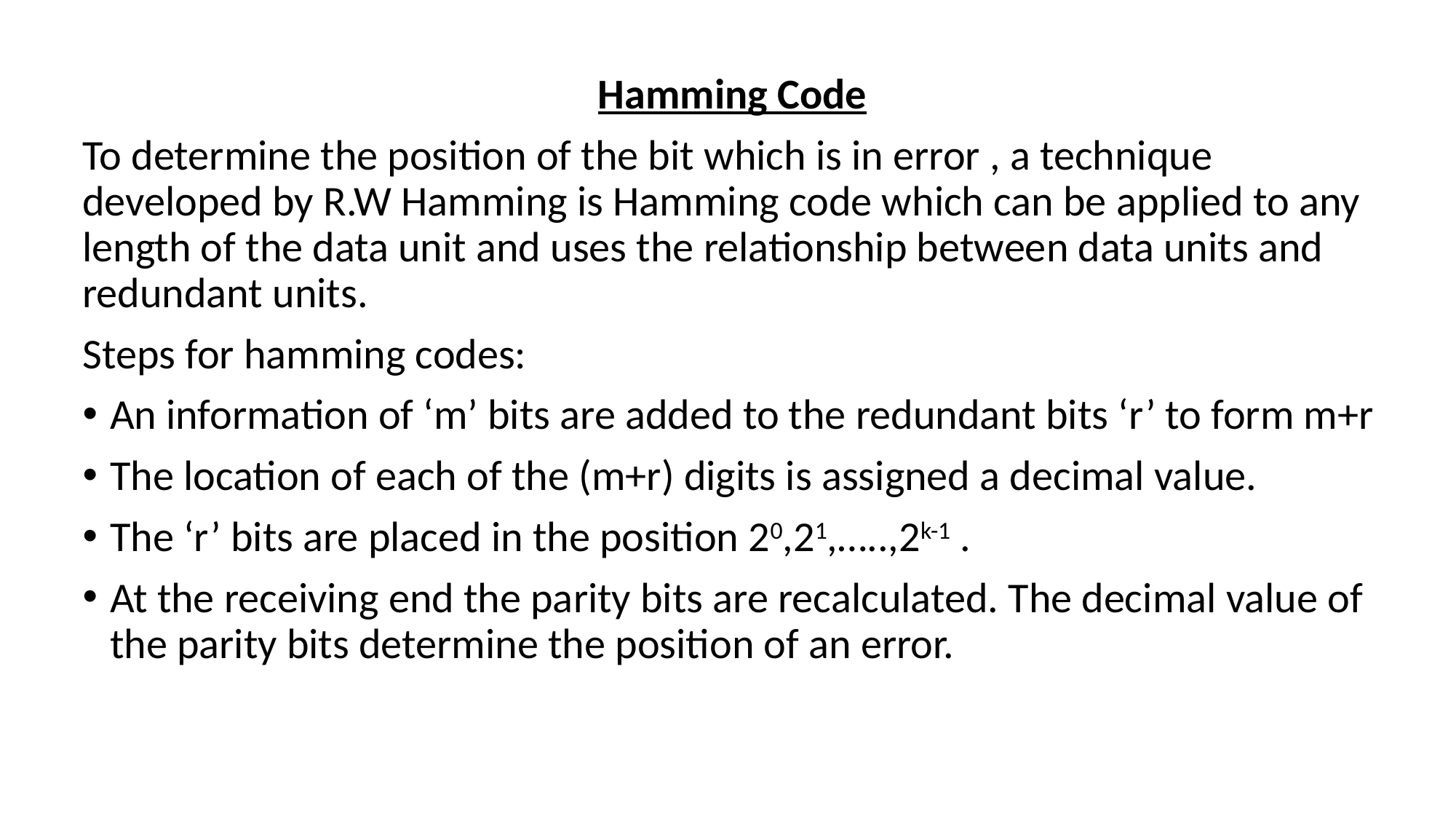

Hamming Code
To determine the position of the bit which is in error , a technique developed by R.W Hamming is Hamming code which can be applied to any length of the data unit and uses the relationship between data units and redundant units.
Steps for hamming codes:
An information of ‘m’ bits are added to the redundant bits ‘r’ to form m+r
The location of each of the (m+r) digits is assigned a decimal value.
The ‘r’ bits are placed in the position 20,21,…..,2k-1 .
At the receiving end the parity bits are recalculated. The decimal value of the parity bits determine the position of an error.